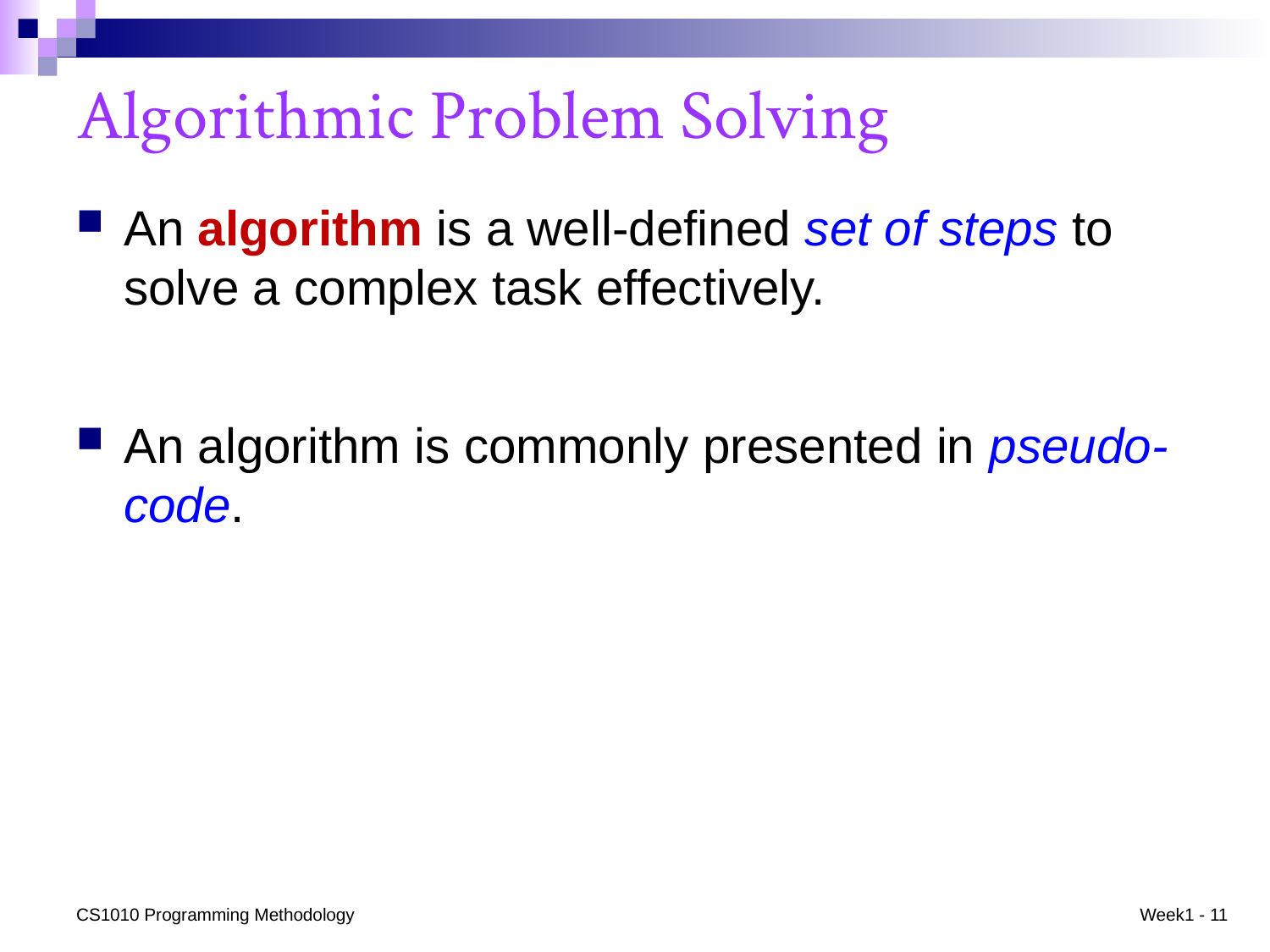

# Algorithmic Problem Solving
An algorithm is a well-defined set of steps to solve a complex task effectively.

An algorithm is commonly presented in pseudo-code.
CS1010 Programming Methodology
Week1 - 11